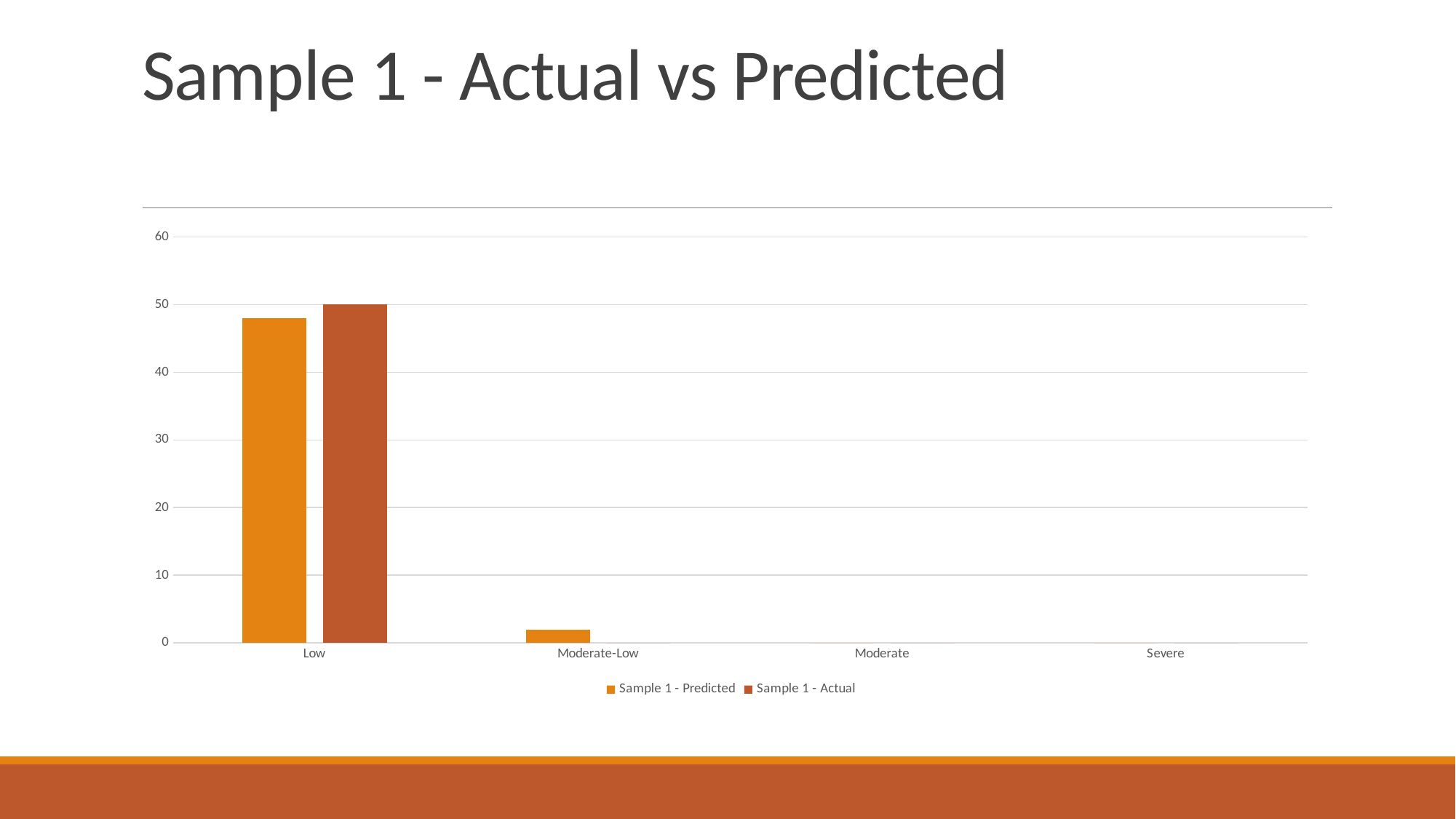

# Sample 1 - Actual vs Predicted

### Chart

| Category | Sample 1 - Predicted | Sample 1 - Actual |
|---|---|---|
| Low | 48.0 | 50.0 |
| Moderate-Low | 2.0 | 0.0 |
| Moderate | 0.0 | 0.0 |
| Severe | 0.0 | 0.0 |